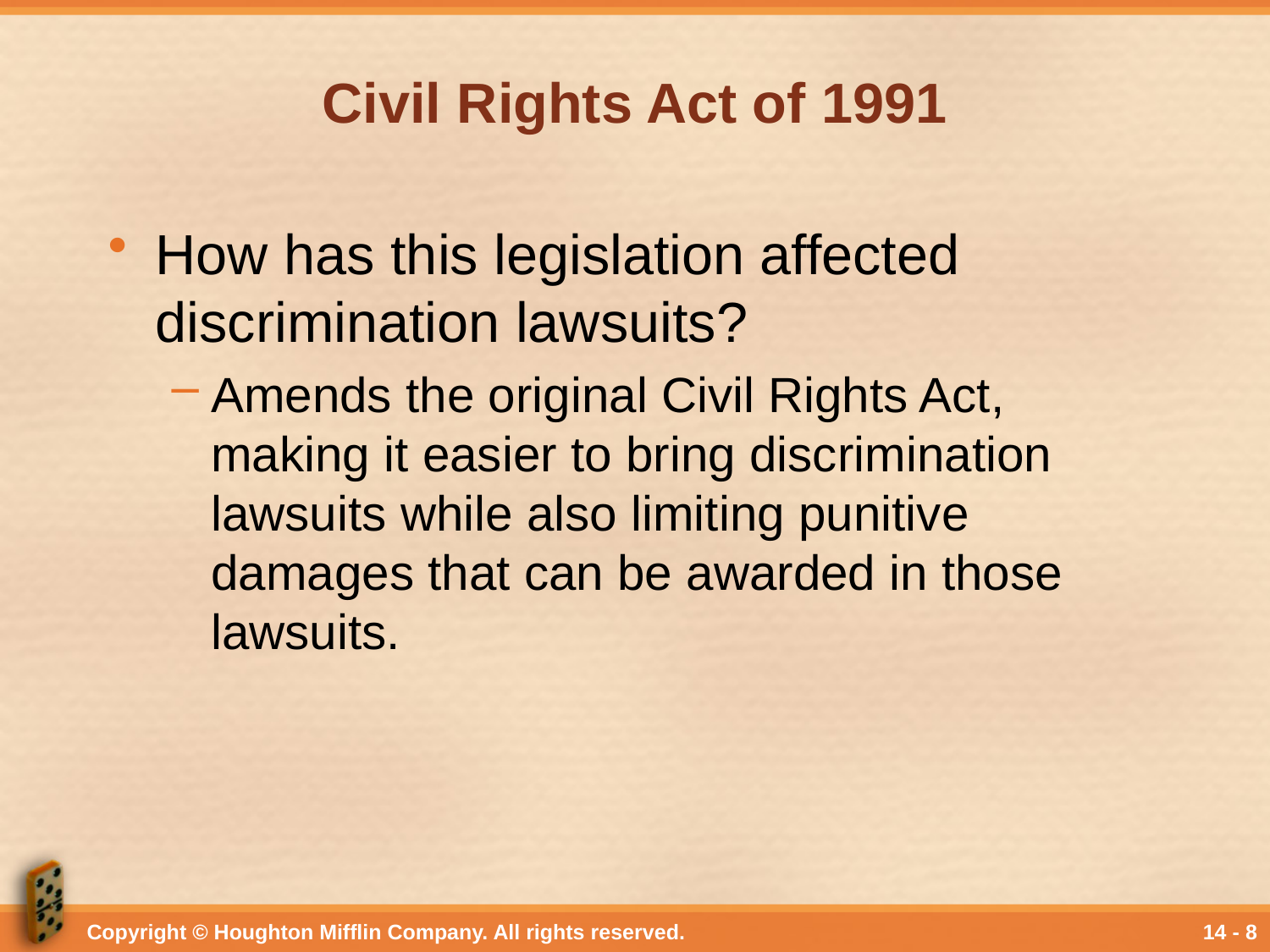

# Civil Rights Act of 1991
How has this legislation affected discrimination lawsuits?
Amends the original Civil Rights Act, making it easier to bring discrimination lawsuits while also limiting punitive damages that can be awarded in those lawsuits.
Copyright © Houghton Mifflin Company. All rights reserved.
14 - 8